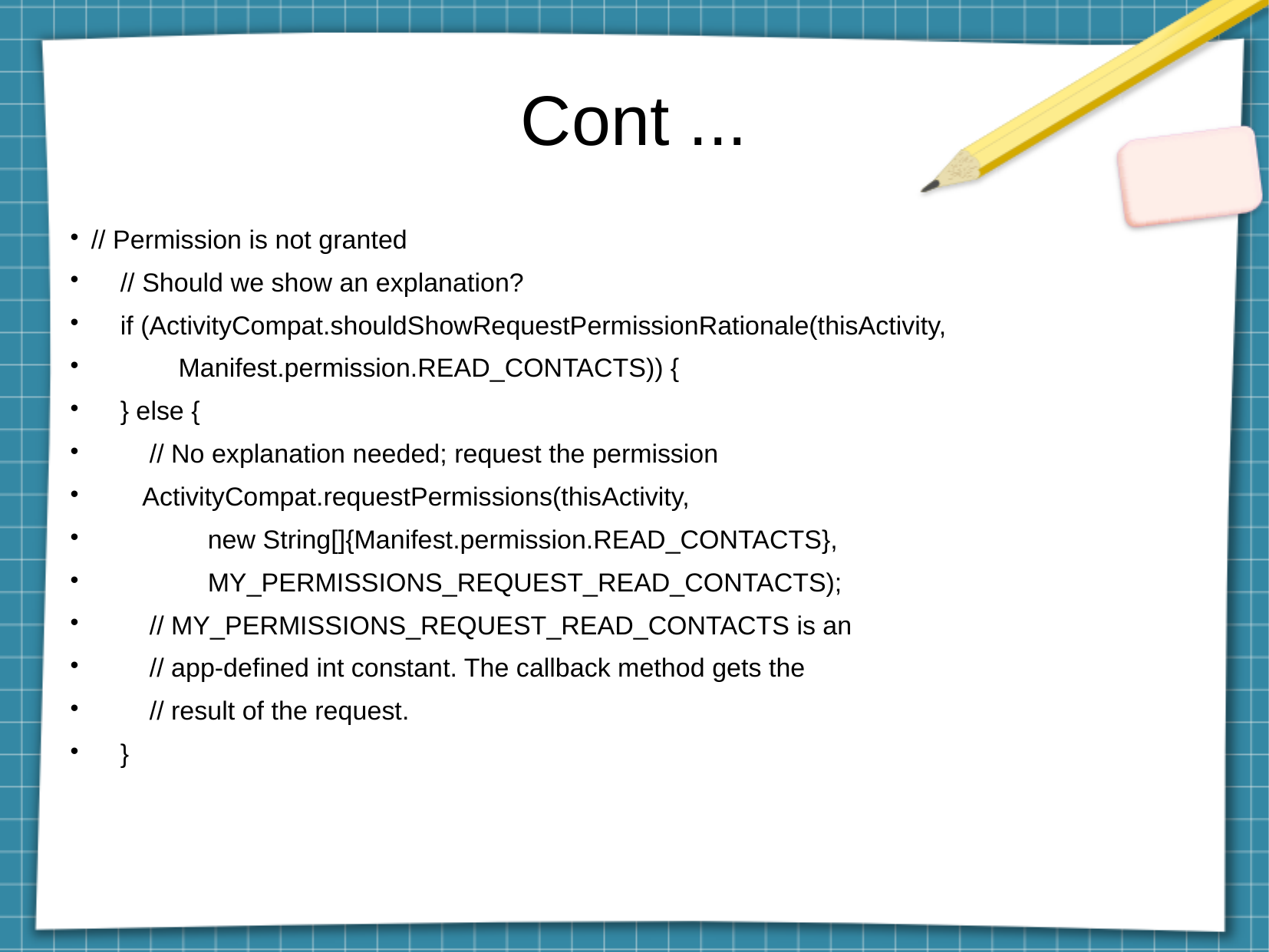

Cont ...
// Permission is not granted
    // Should we show an explanation?
    if (ActivityCompat.shouldShowRequestPermissionRationale(thisActivity,
            Manifest.permission.READ_CONTACTS)) {
    } else {
        // No explanation needed; request the permission
       ActivityCompat.requestPermissions(thisActivity,
                new String[]{Manifest.permission.READ_CONTACTS},
                MY_PERMISSIONS_REQUEST_READ_CONTACTS);
        // MY_PERMISSIONS_REQUEST_READ_CONTACTS is an
        // app-defined int constant. The callback method gets the
        // result of the request.
    }